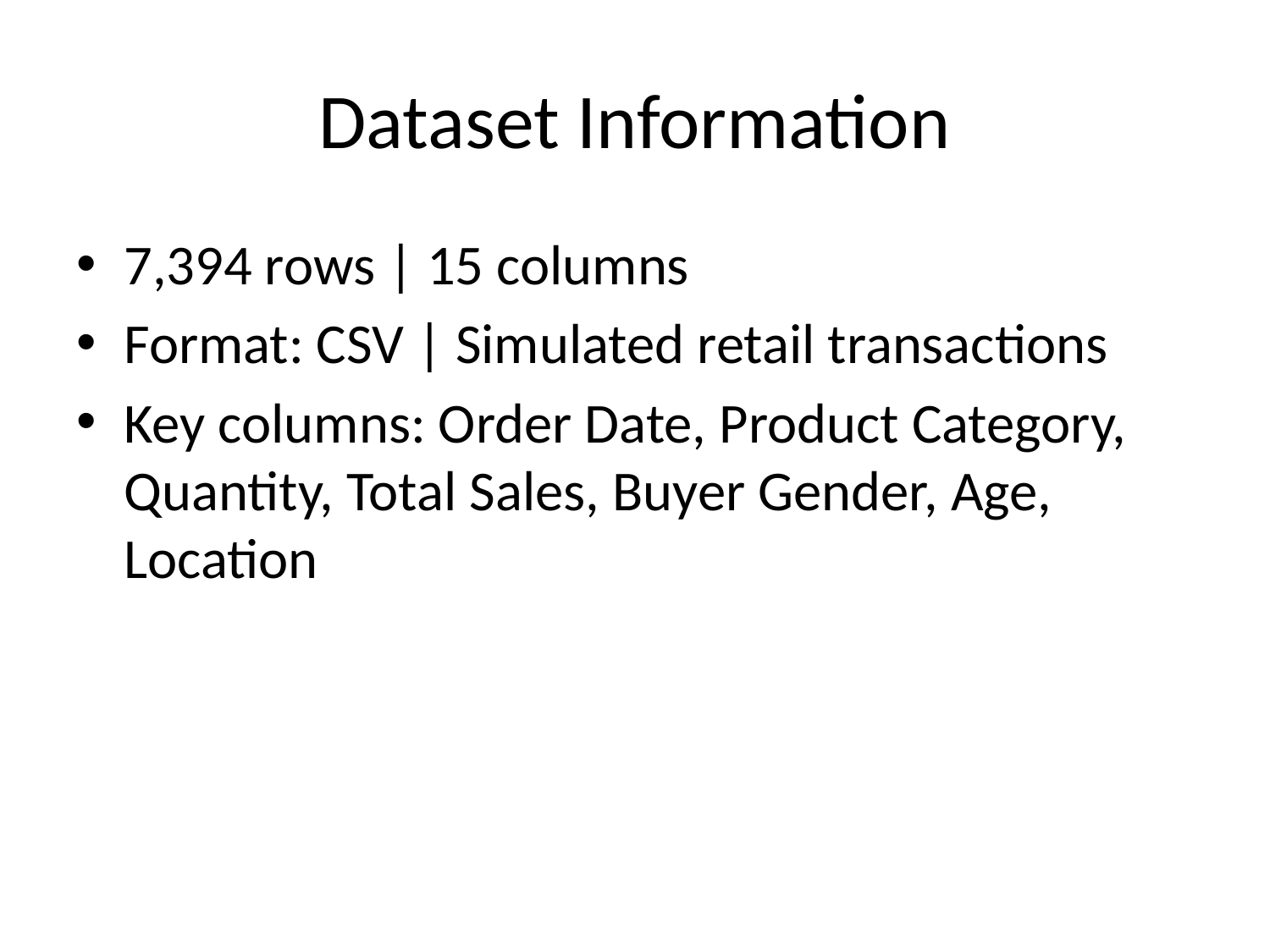

# Dataset Information
7,394 rows | 15 columns
Format: CSV | Simulated retail transactions
Key columns: Order Date, Product Category, Quantity, Total Sales, Buyer Gender, Age, Location